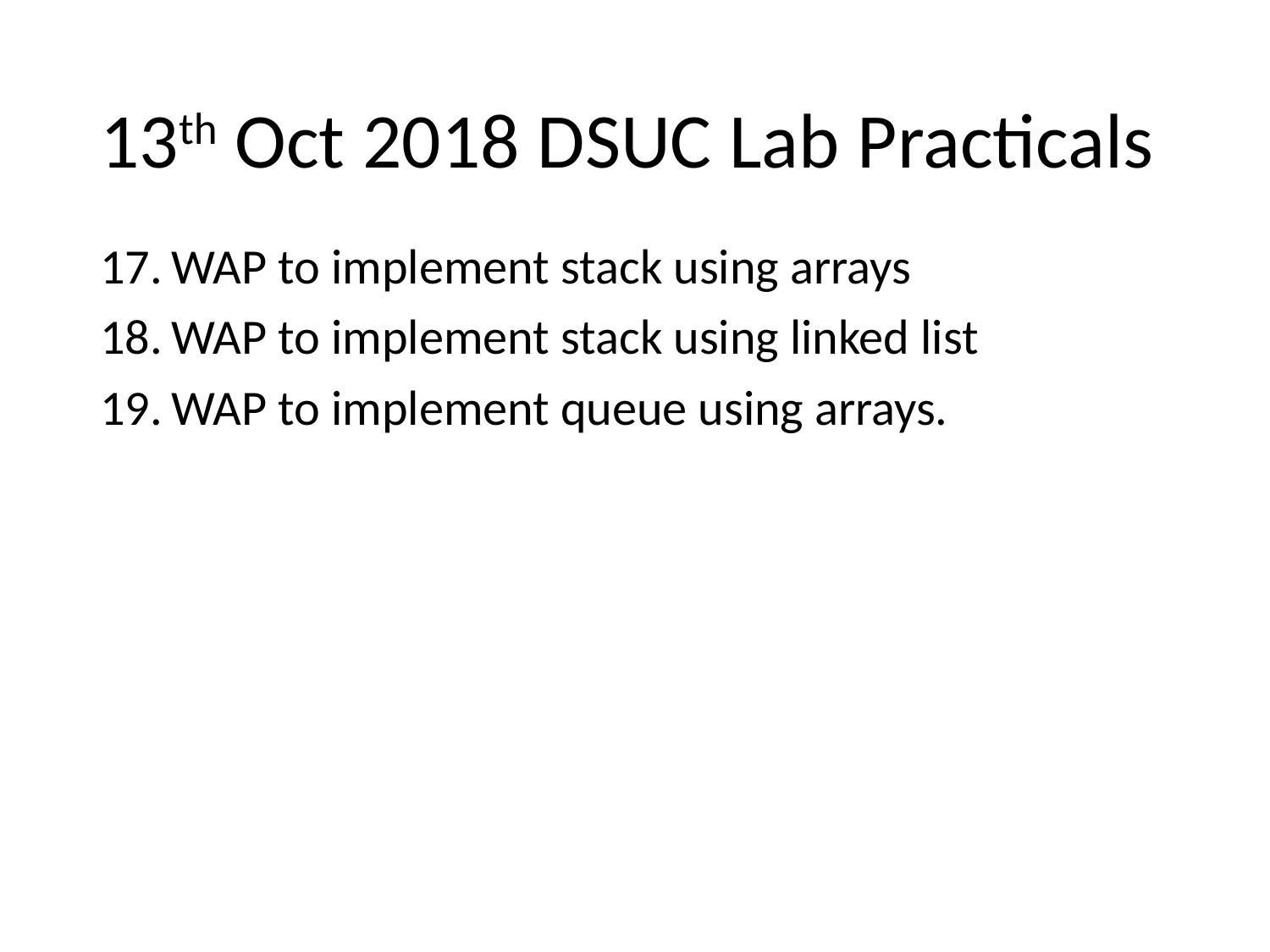

# 13th Oct 2018 DSUC Lab Practicals
WAP to implement stack using arrays
WAP to implement stack using linked list
WAP to implement queue using arrays.